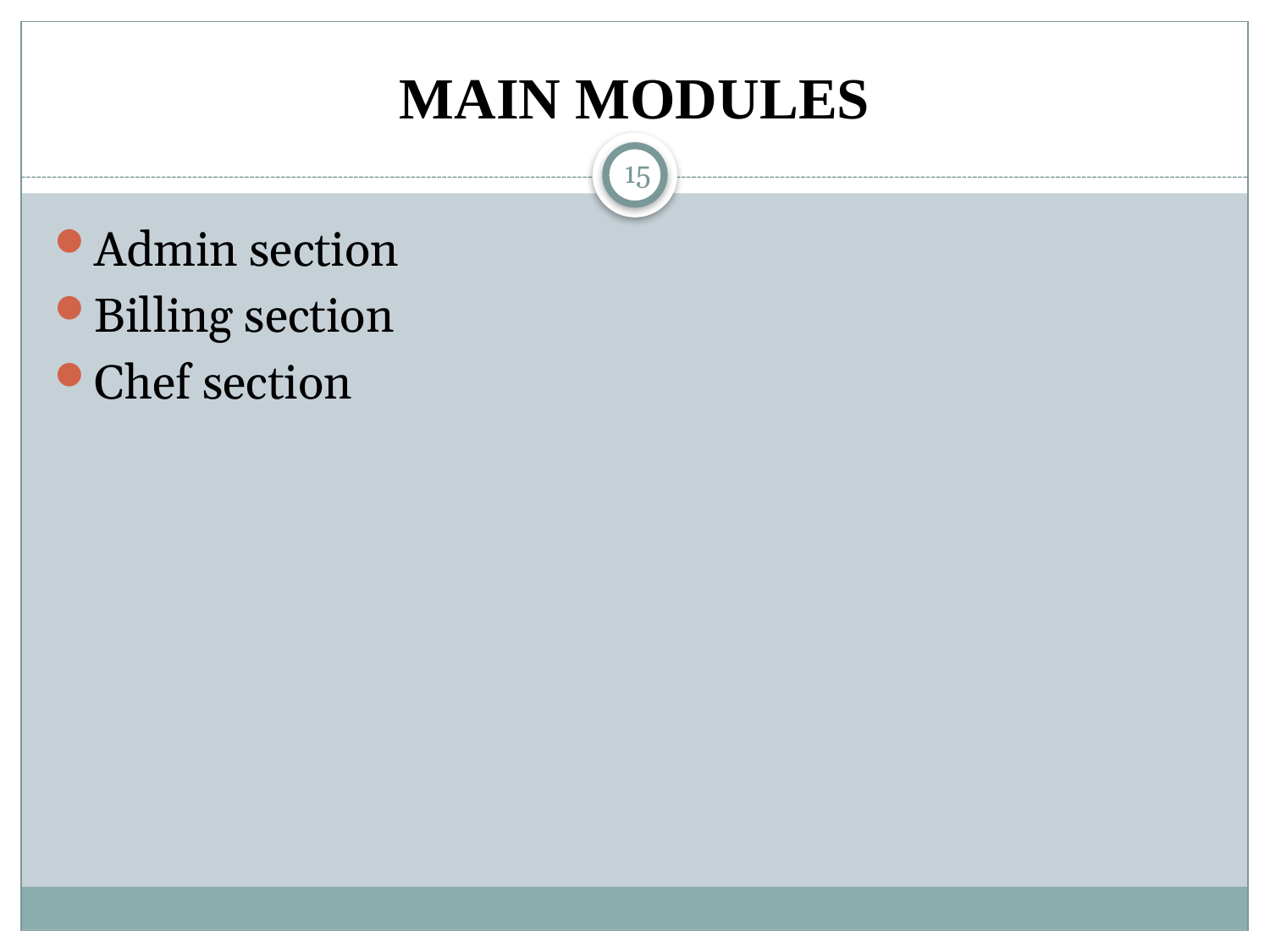

# Main Modules
15
Admin section
Billing section
Chef section